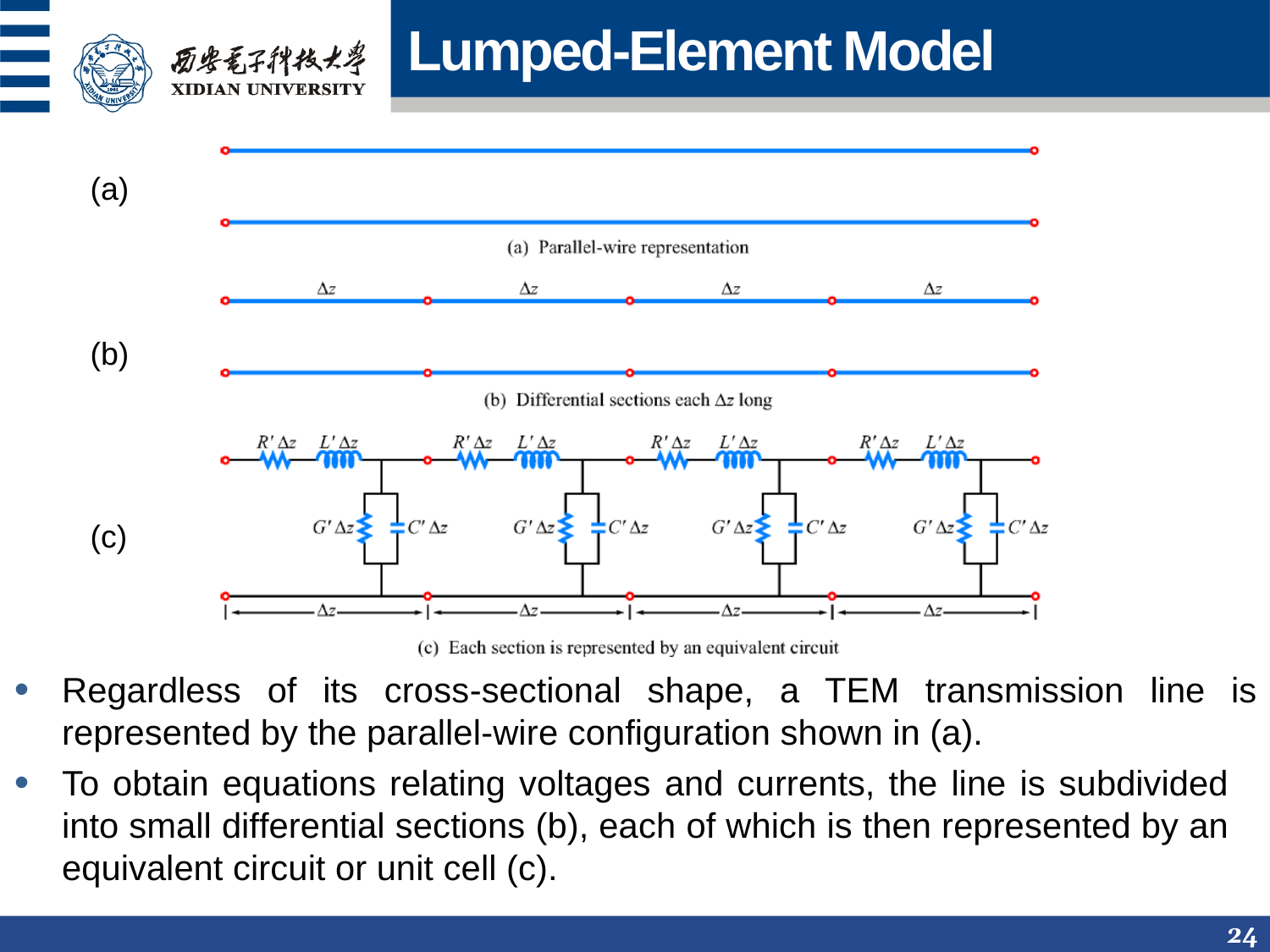

# Lumped-Element Model

(a)
(b)
(c)
Regardless of its cross-sectional shape, a TEM transmission line is represented by the parallel-wire configuration shown in (a).
To obtain equations relating voltages and currents, the line is subdivided into small differential sections (b), each of which is then represented by an equivalent circuit or unit cell (c).
24